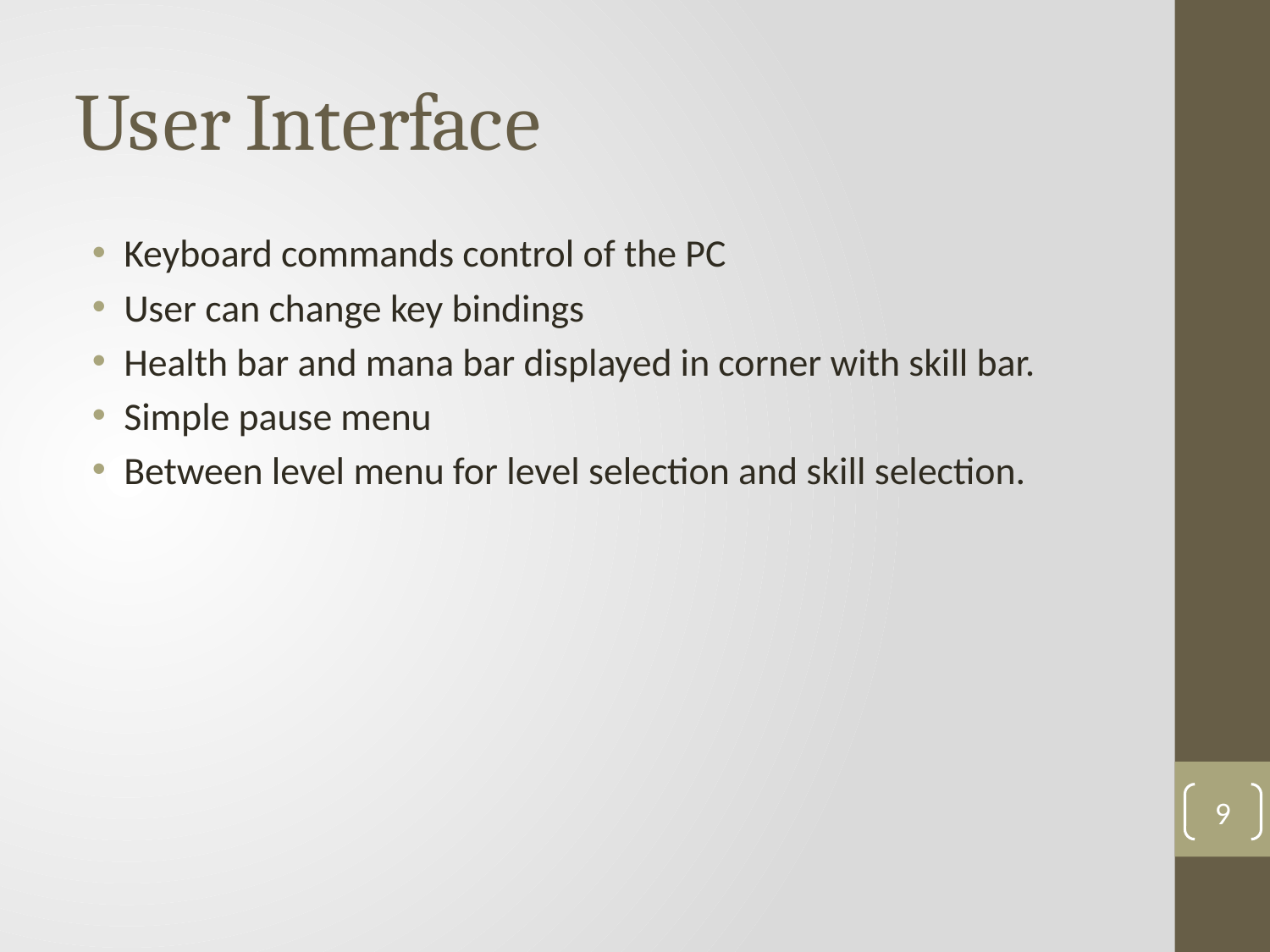

# User Interface
Keyboard commands control of the PC
User can change key bindings
Health bar and mana bar displayed in corner with skill bar.
Simple pause menu
Between level menu for level selection and skill selection.

9